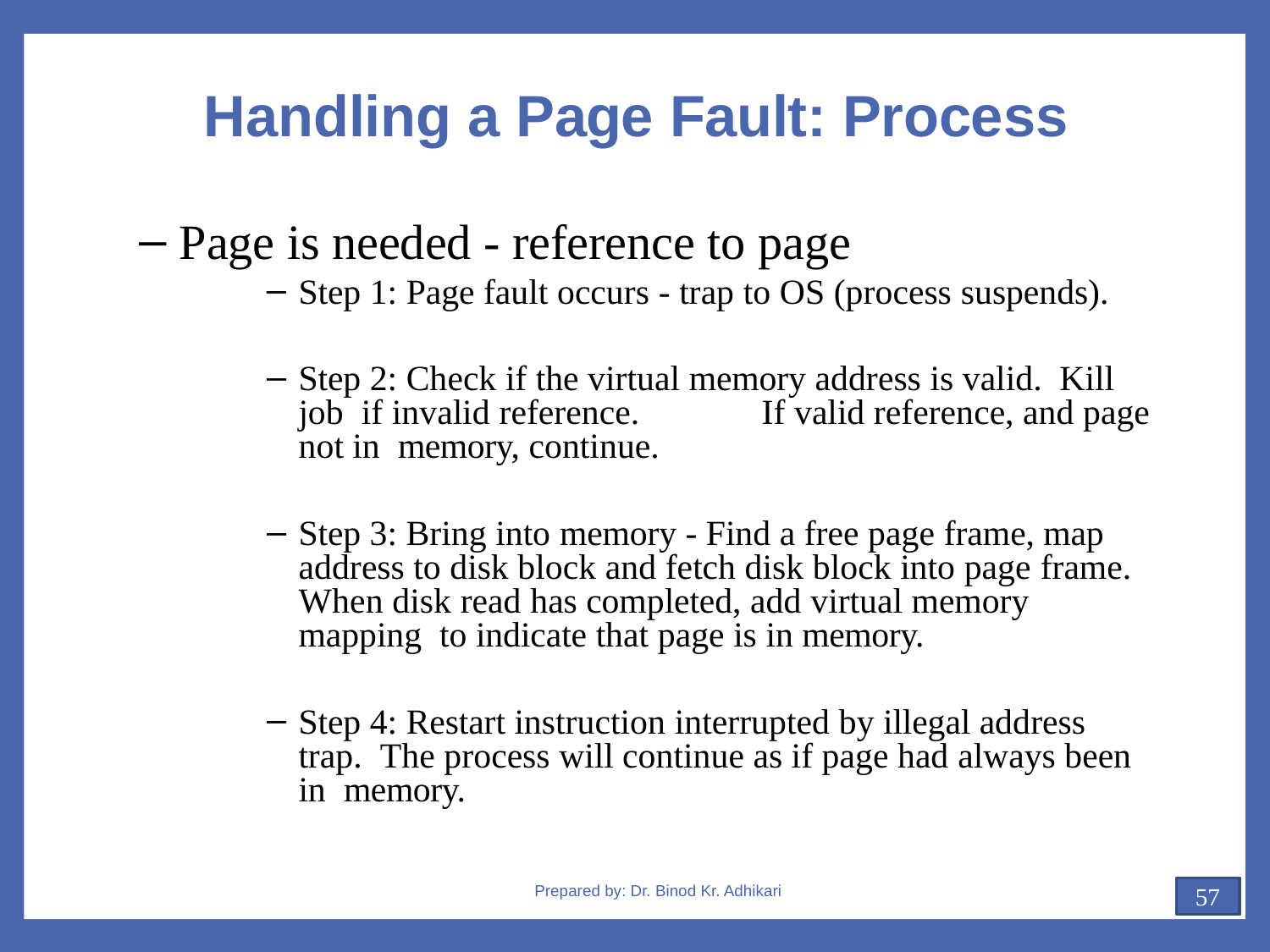

# Handling a Page Fault: Process
Page is needed - reference to page
Step 1: Page fault occurs - trap to OS (process suspends).

Step 2: Check if the virtual memory address is valid. Kill job  if invalid reference.	If valid reference, and page not in  memory, continue.

Step 3: Bring into memory - Find a free page frame, map  address to disk block and fetch disk block into page frame.  When disk read has completed, add virtual memory mapping  to indicate that page is in memory.

Step 4: Restart instruction interrupted by illegal address trap.  The process will continue as if page had always been in  memory.
Prepared by: Dr. Binod Kr. Adhikari